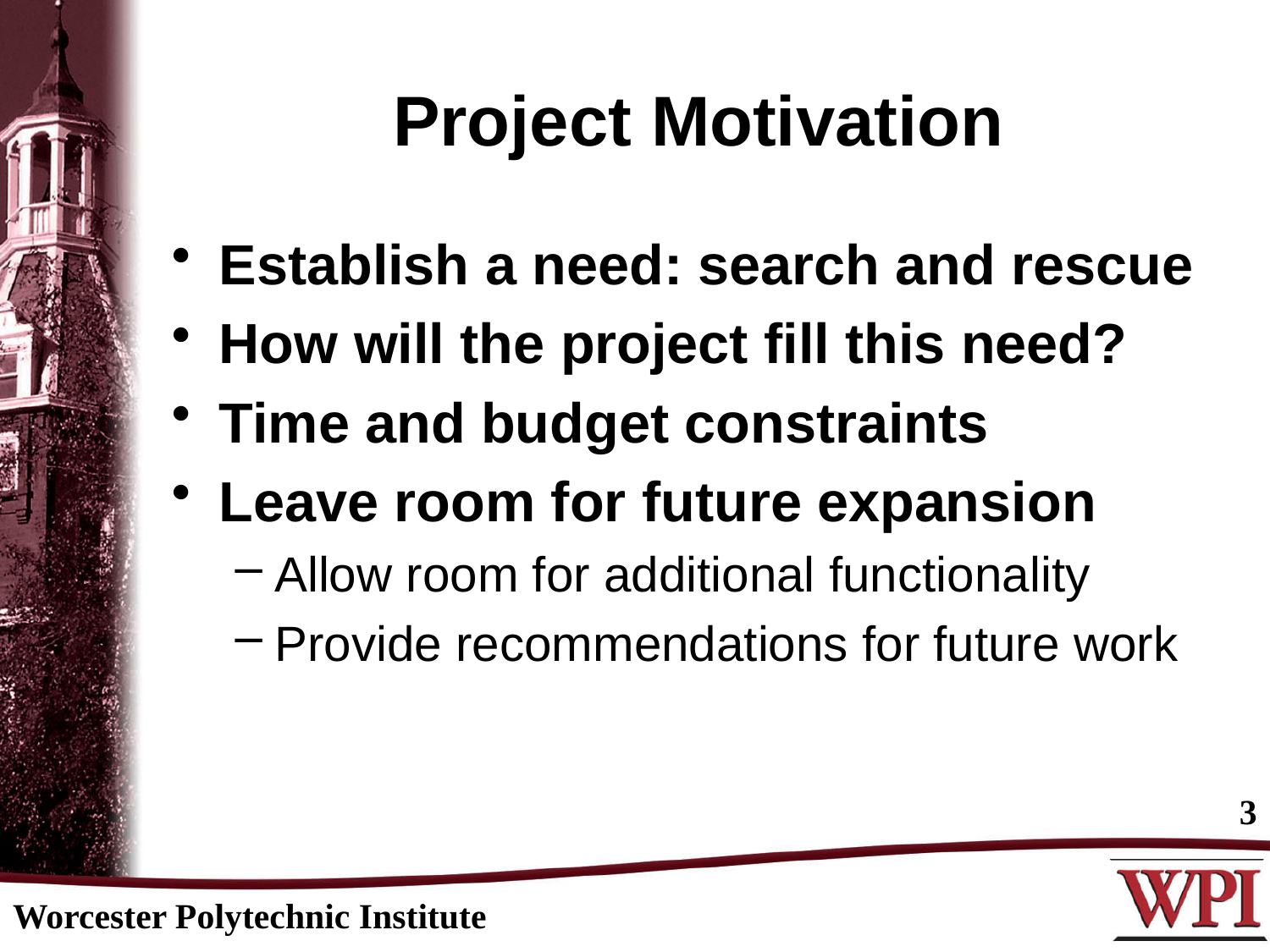

# Project Motivation
Establish a need: search and rescue
How will the project fill this need?
Time and budget constraints
Leave room for future expansion
Allow room for additional functionality
Provide recommendations for future work
3
Worcester Polytechnic Institute